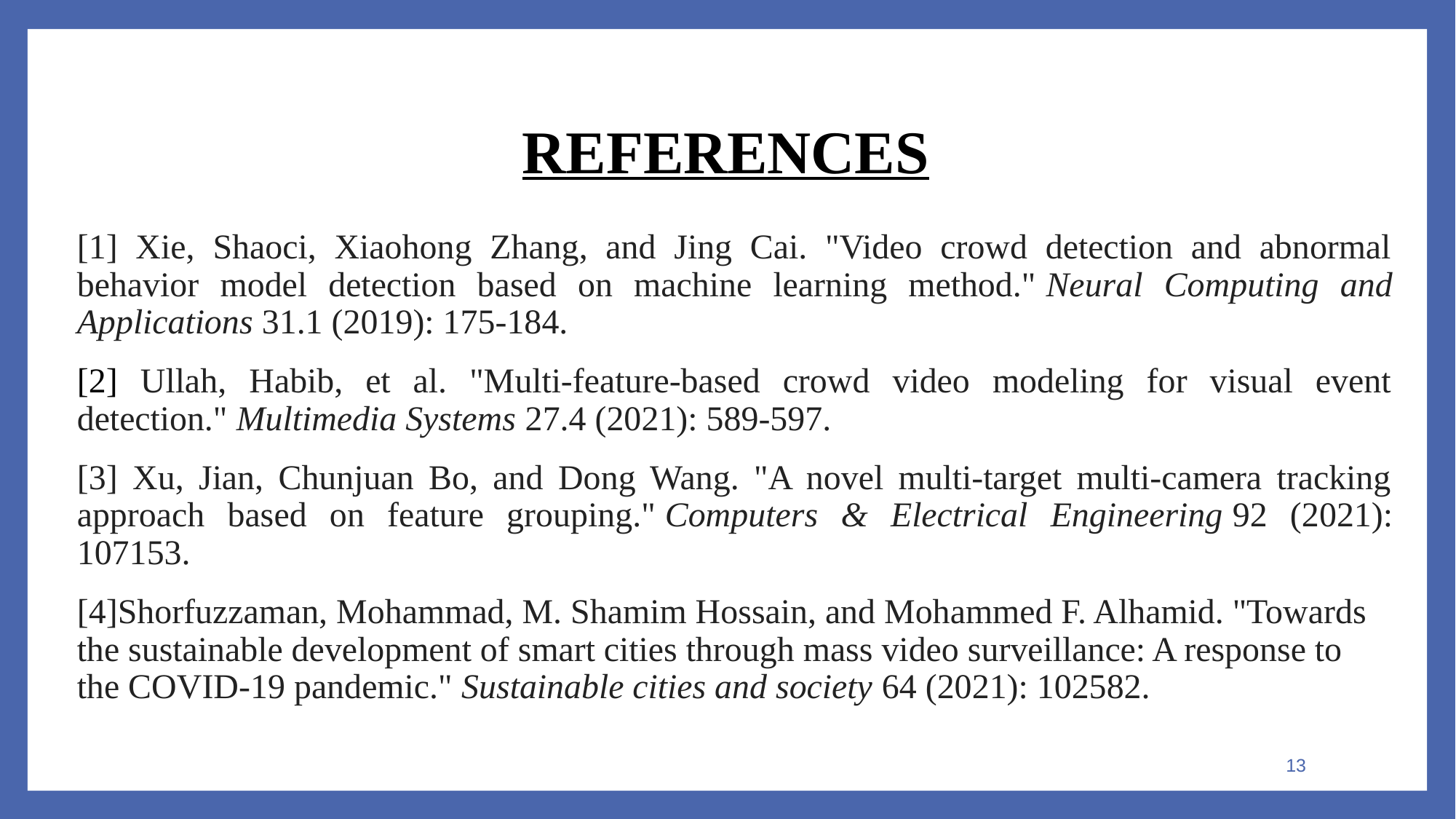

# REFERENCES
[1] Xie, Shaoci, Xiaohong Zhang, and Jing Cai. "Video crowd detection and abnormal behavior model detection based on machine learning method." Neural Computing and Applications 31.1 (2019): 175-184.
[2] Ullah, Habib, et al. "Multi-feature-based crowd video modeling for visual event detection." Multimedia Systems 27.4 (2021): 589-597.
[3] Xu, Jian, Chunjuan Bo, and Dong Wang. "A novel multi-target multi-camera tracking approach based on feature grouping." Computers & Electrical Engineering 92 (2021): 107153.
[4]Shorfuzzaman, Mohammad, M. Shamim Hossain, and Mohammed F. Alhamid. "Towards the sustainable development of smart cities through mass video surveillance: A response to the COVID-19 pandemic." Sustainable cities and society 64 (2021): 102582.

13